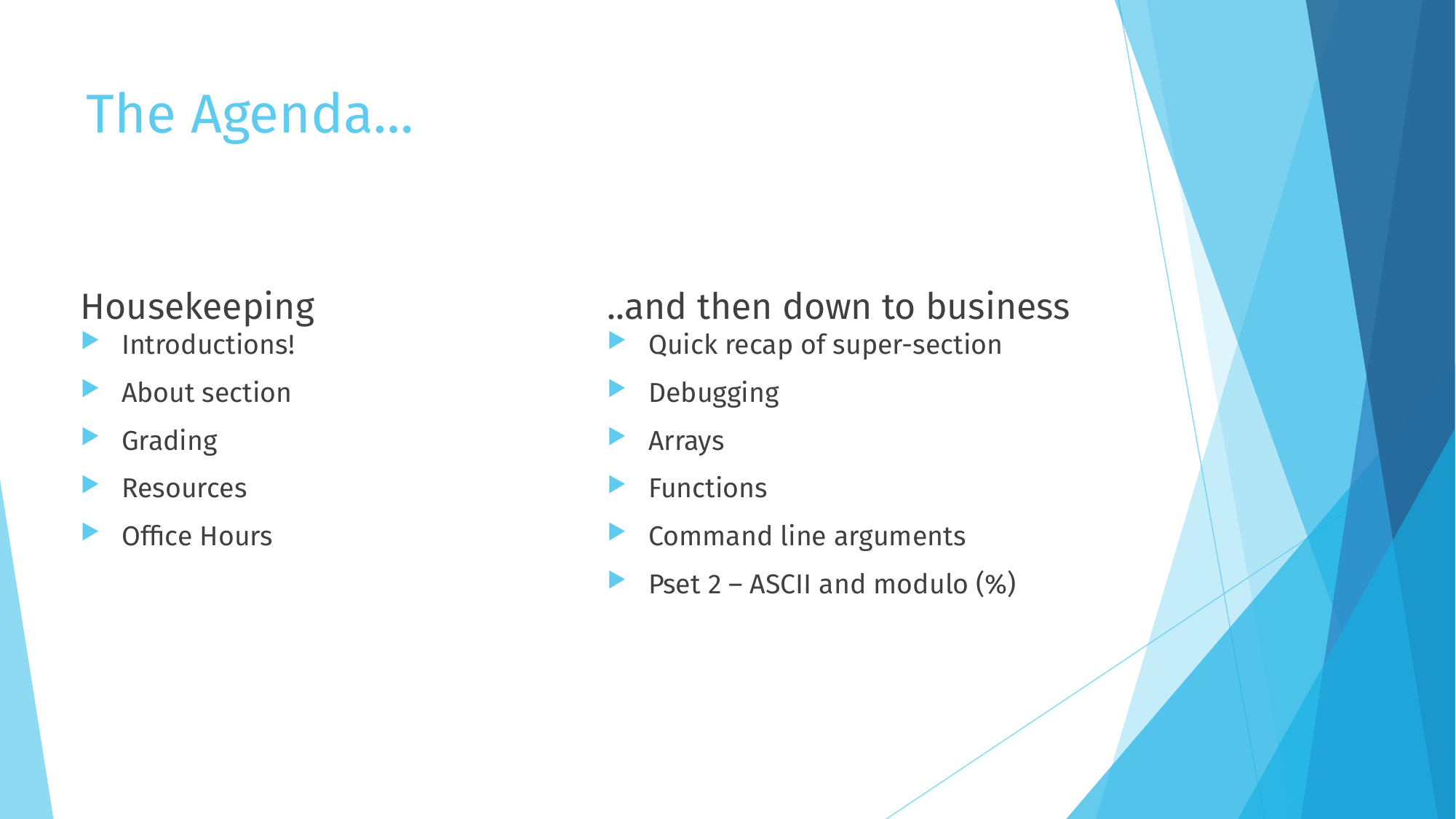

# The Agenda…
Housekeeping
..and then down to business
Introductions!
About section
Grading
Resources
Office Hours
Quick recap of super-section
Debugging
Arrays
Functions
Command line arguments
Pset 2 – ASCII and modulo (%)